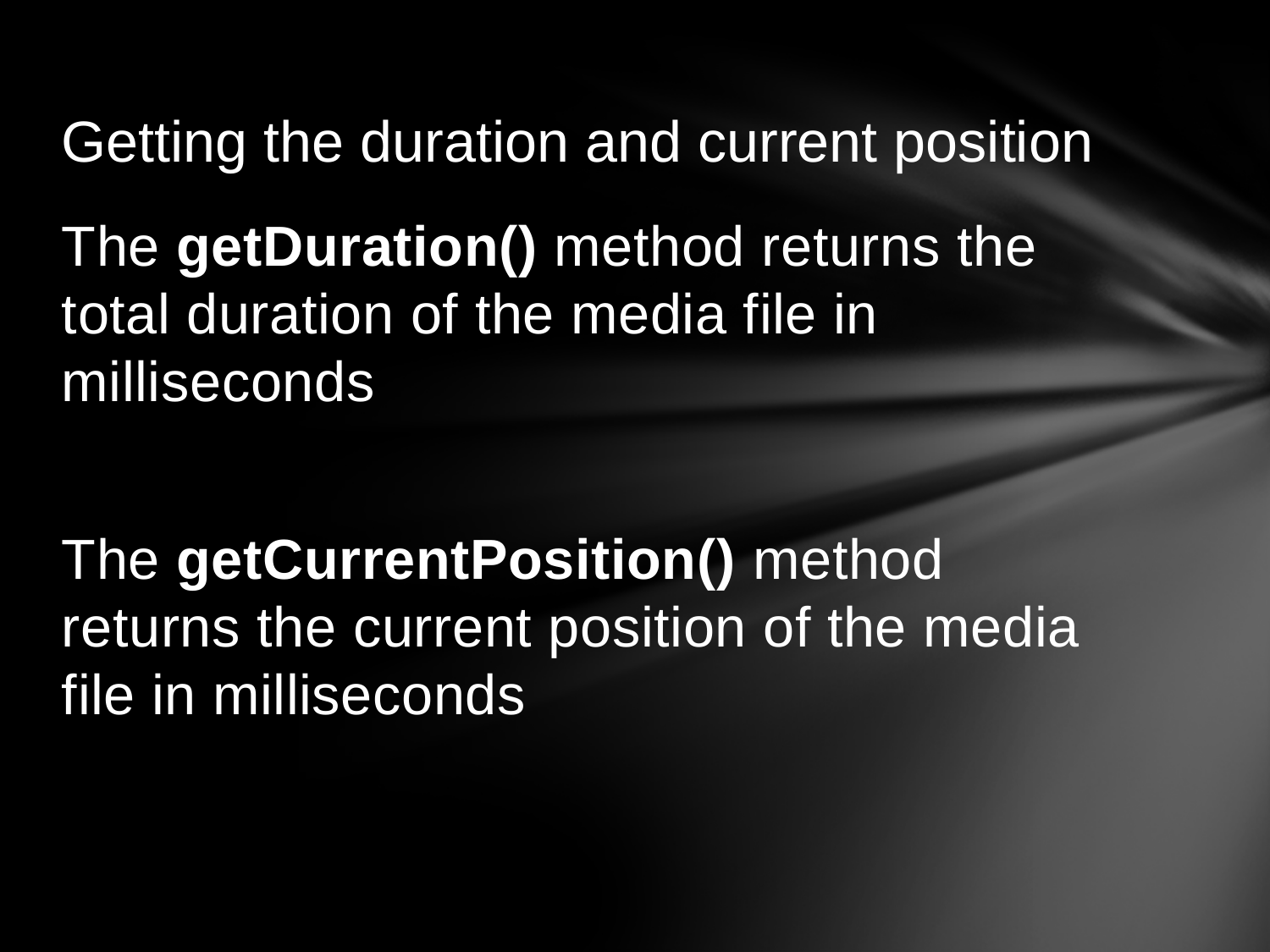

# Getting the duration and current position
The getDuration() method returns the total duration of the media file in milliseconds

The getCurrentPosition() method returns the current position of the media file in milliseconds